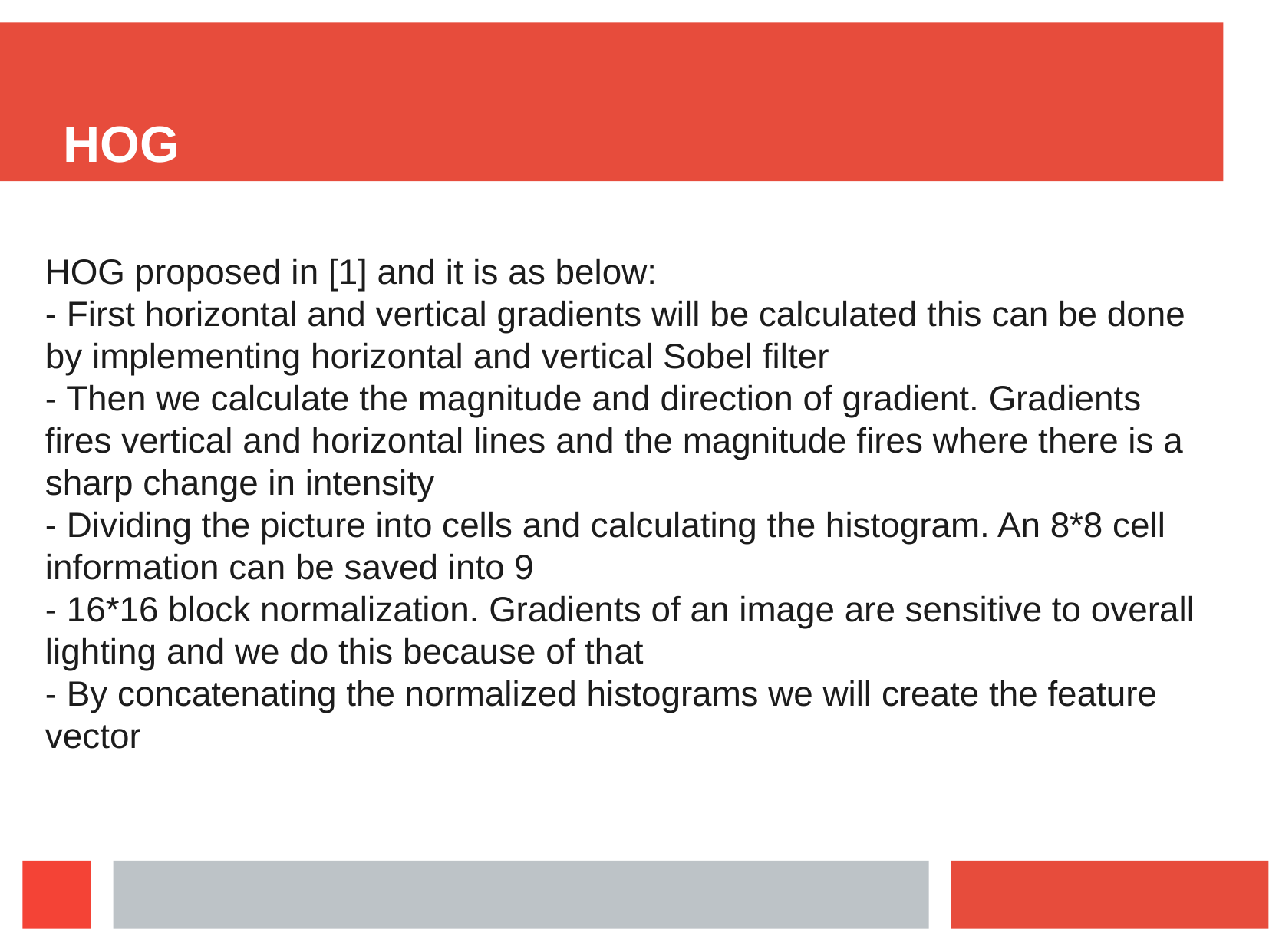

HOG
HOG proposed in [1] and it is as below:
- First horizontal and vertical gradients will be calculated this can be done by implementing horizontal and vertical Sobel filter
- Then we calculate the magnitude and direction of gradient. Gradients fires vertical and horizontal lines and the magnitude fires where there is a sharp change in intensity
- Dividing the picture into cells and calculating the histogram. An 8*8 cell information can be saved into 9
- 16*16 block normalization. Gradients of an image are sensitive to overall lighting and we do this because of that
- By concatenating the normalized histograms we will create the feature vector